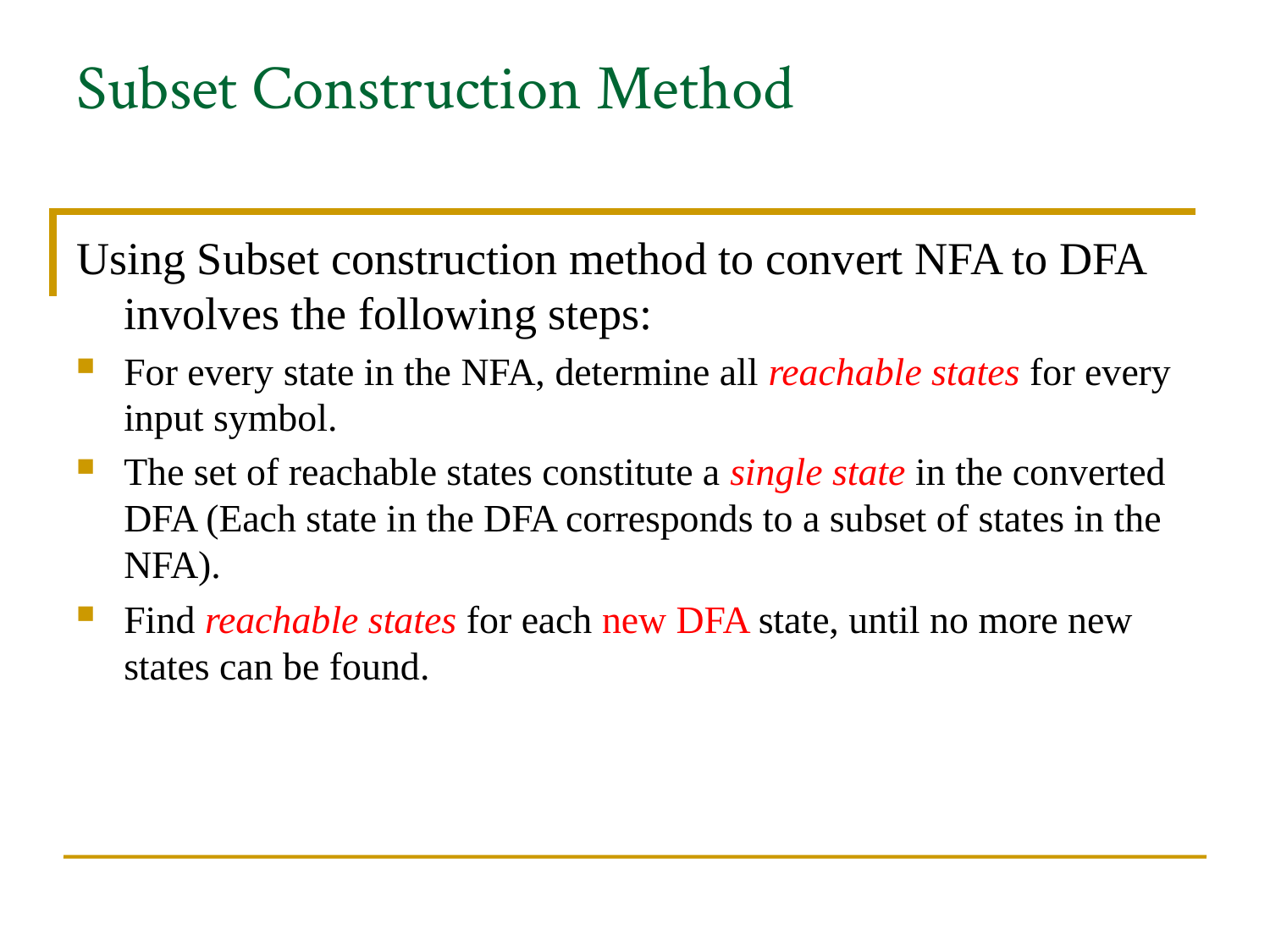

# Subset Construction Method
Using Subset construction method to convert NFA to DFA involves the following steps:
For every state in the NFA, determine all reachable states for every input symbol.
The set of reachable states constitute a single state in the converted DFA (Each state in the DFA corresponds to a subset of states in the NFA).
Find reachable states for each new DFA state, until no more new states can be found.